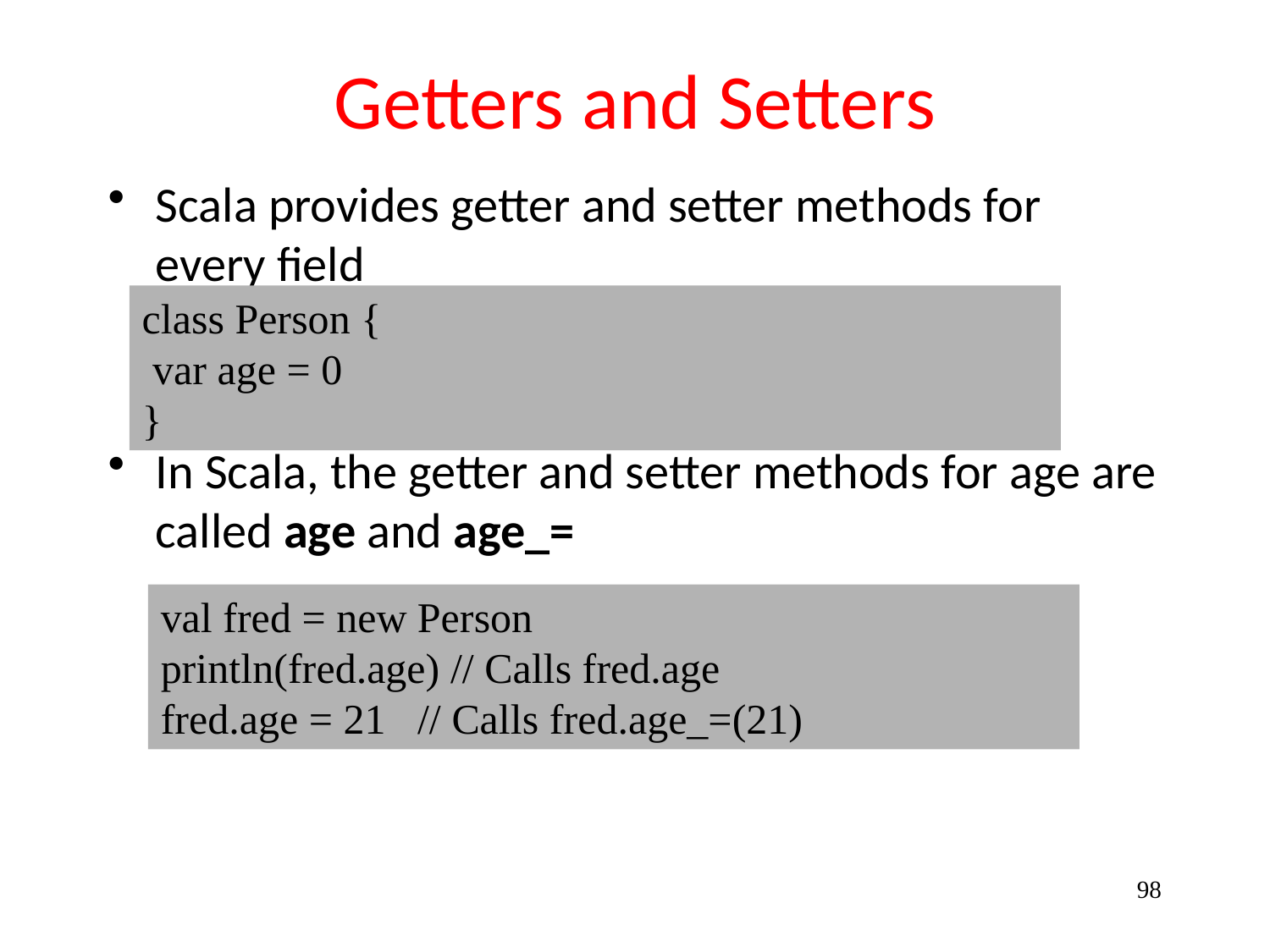

# Getters and Setters
Scala provides getter and setter methods for every field

In Scala, the getter and setter methods for age are called age and age_=
class Person {
 var age = 0
}
val fred = new Person
println(fred.age) // Calls fred.age
fred.age = 21   // Calls fred.age_=(21)
98